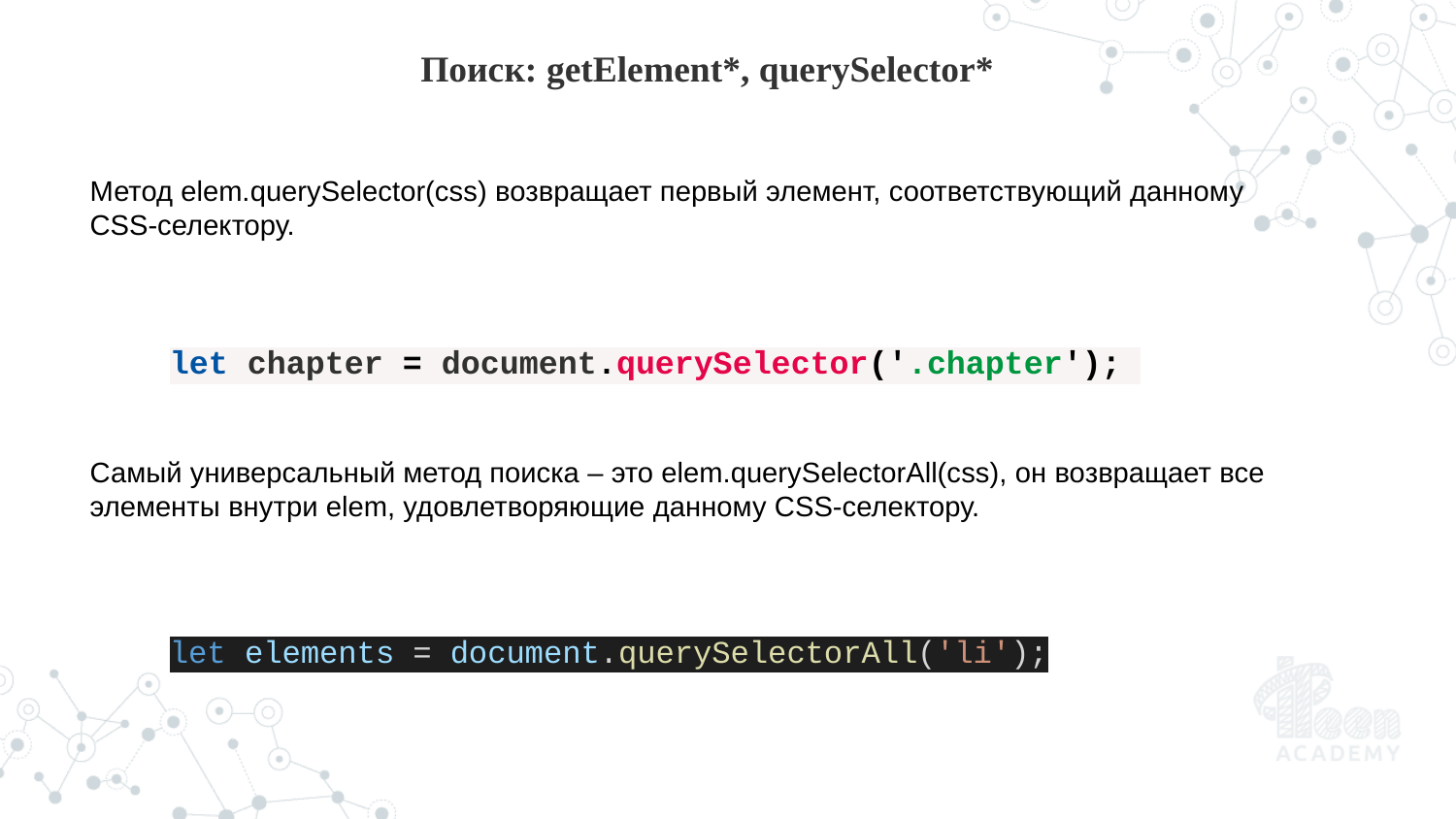

Поиск: getElement*, querySelector*
Метод elem.querySelector(css) возвращает первый элемент, соответствующий данному CSS-селектору.
let chapter = document.querySelector('.chapter');
Самый универсальный метод поиска – это elem.querySelectorAll(css), он возвращает все элементы внутри elem, удовлетворяющие данному CSS-селектору.
let elements = document.querySelectorAll('li');